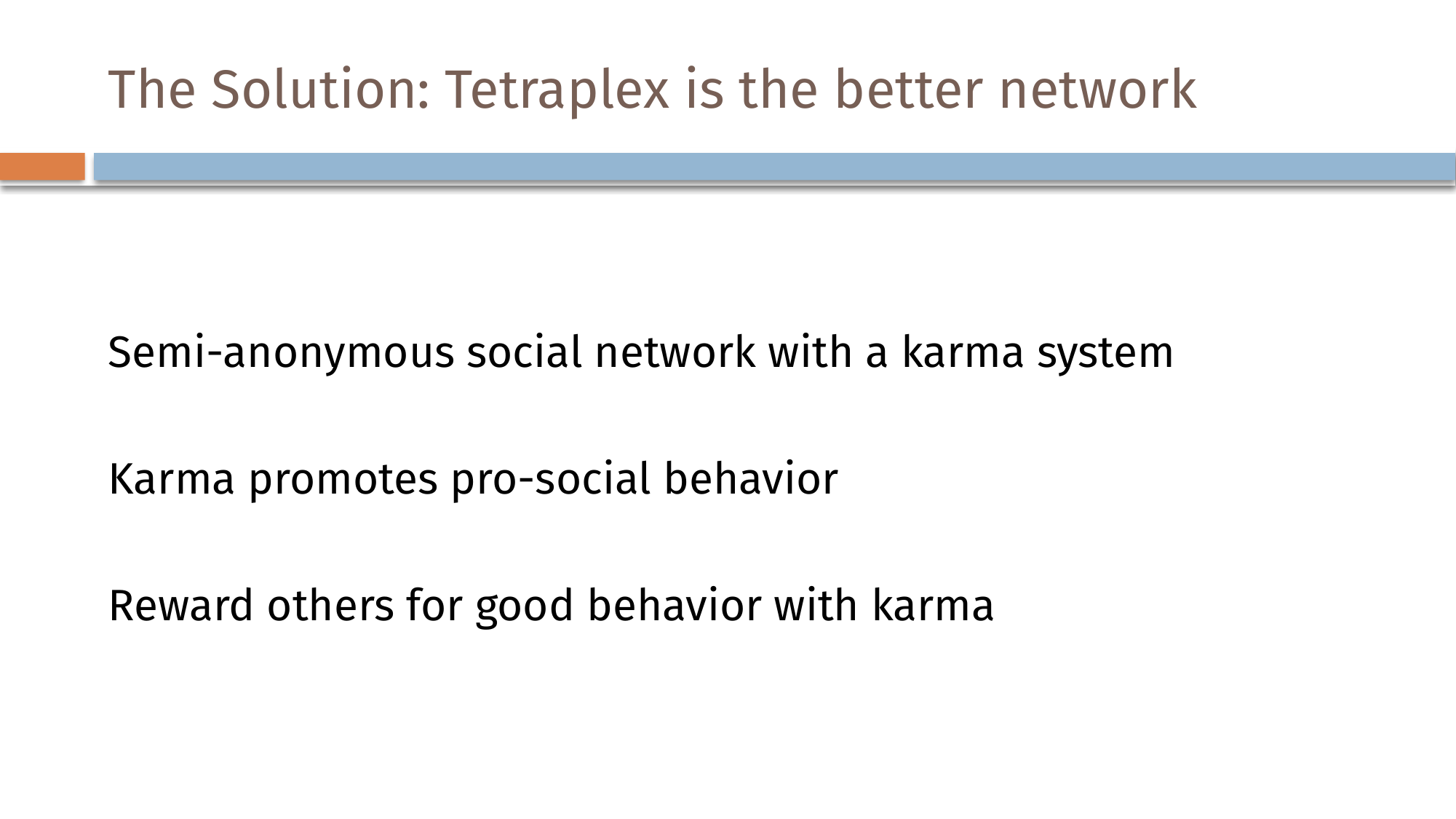

# The Solution: Tetraplex is the better network

Semi-anonymous social network with a karma system

Karma promotes pro-social behavior

Reward others for good behavior with karma